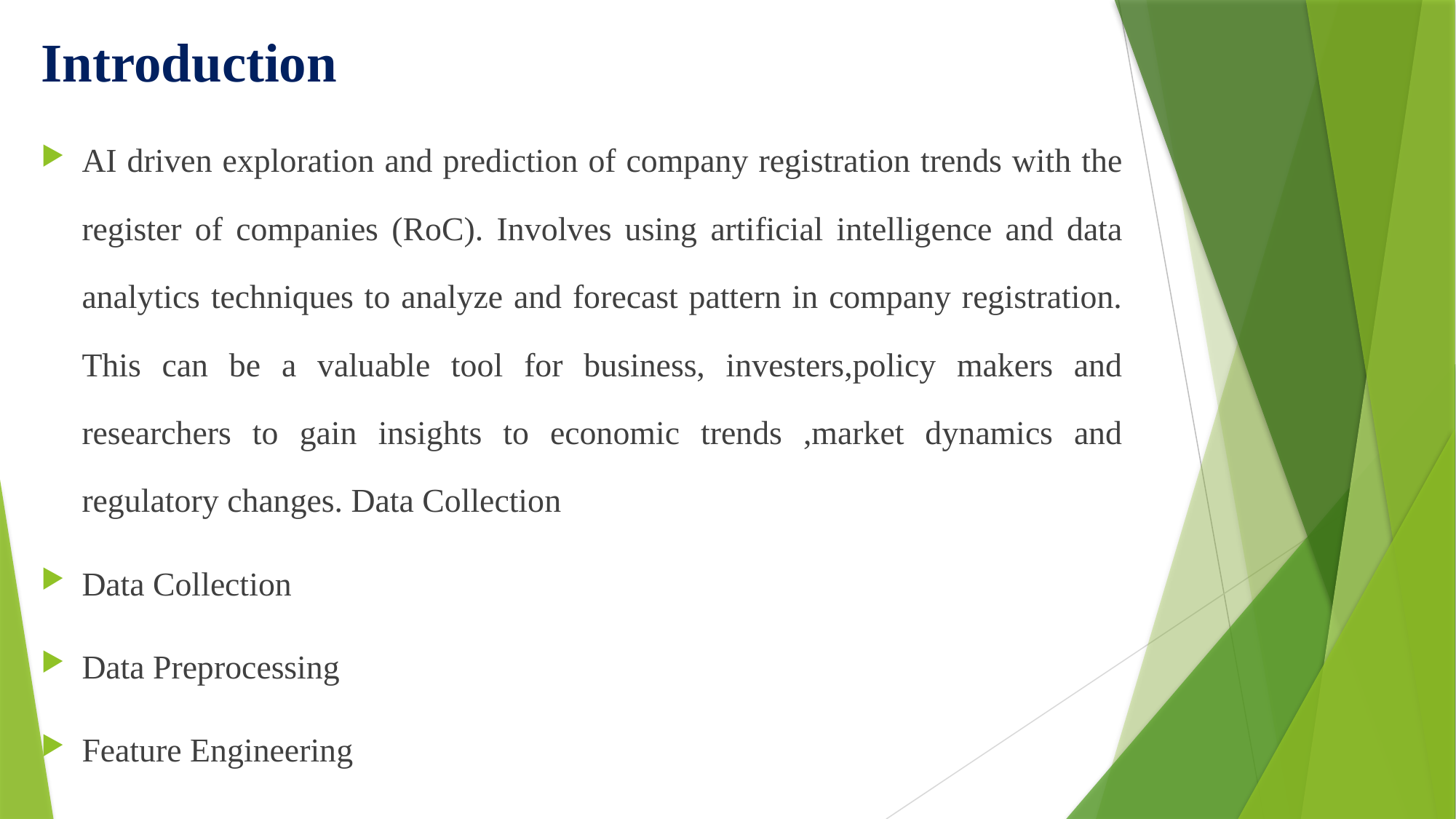

# Introduction
AI driven exploration and prediction of company registration trends with the register of companies (RoC). Involves using artificial intelligence and data analytics techniques to analyze and forecast pattern in company registration. This can be a valuable tool for business, investers,policy makers and researchers to gain insights to economic trends ,market dynamics and regulatory changes. Data Collection
Data Collection
Data Preprocessing
Feature Engineering